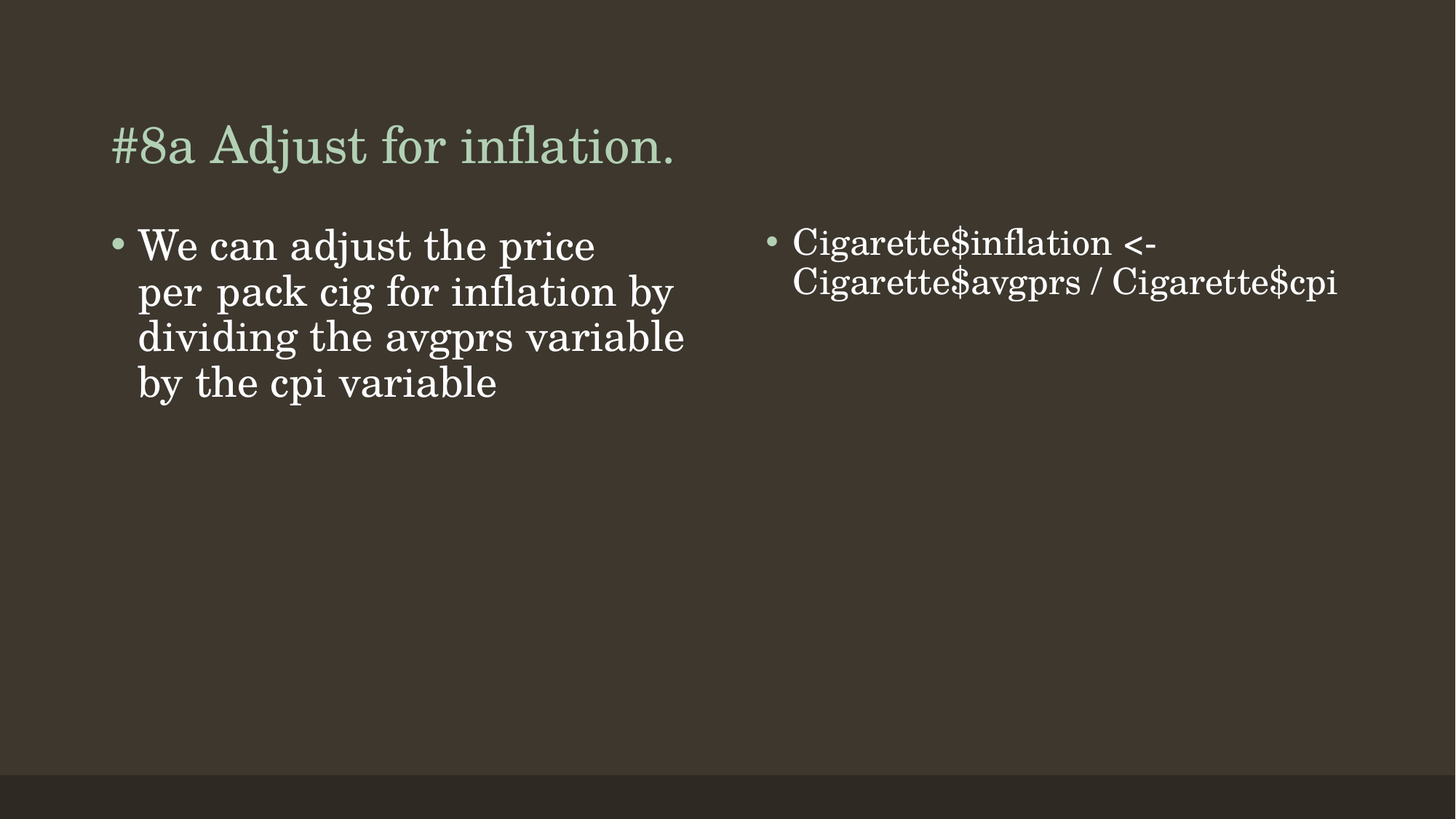

# #8a Adjust for inflation.
We can adjust the price per pack cig for inflation by dividing the avgprs variable by the cpi variable
Cigarette$inflation <- Cigarette$avgprs / Cigarette$cpi